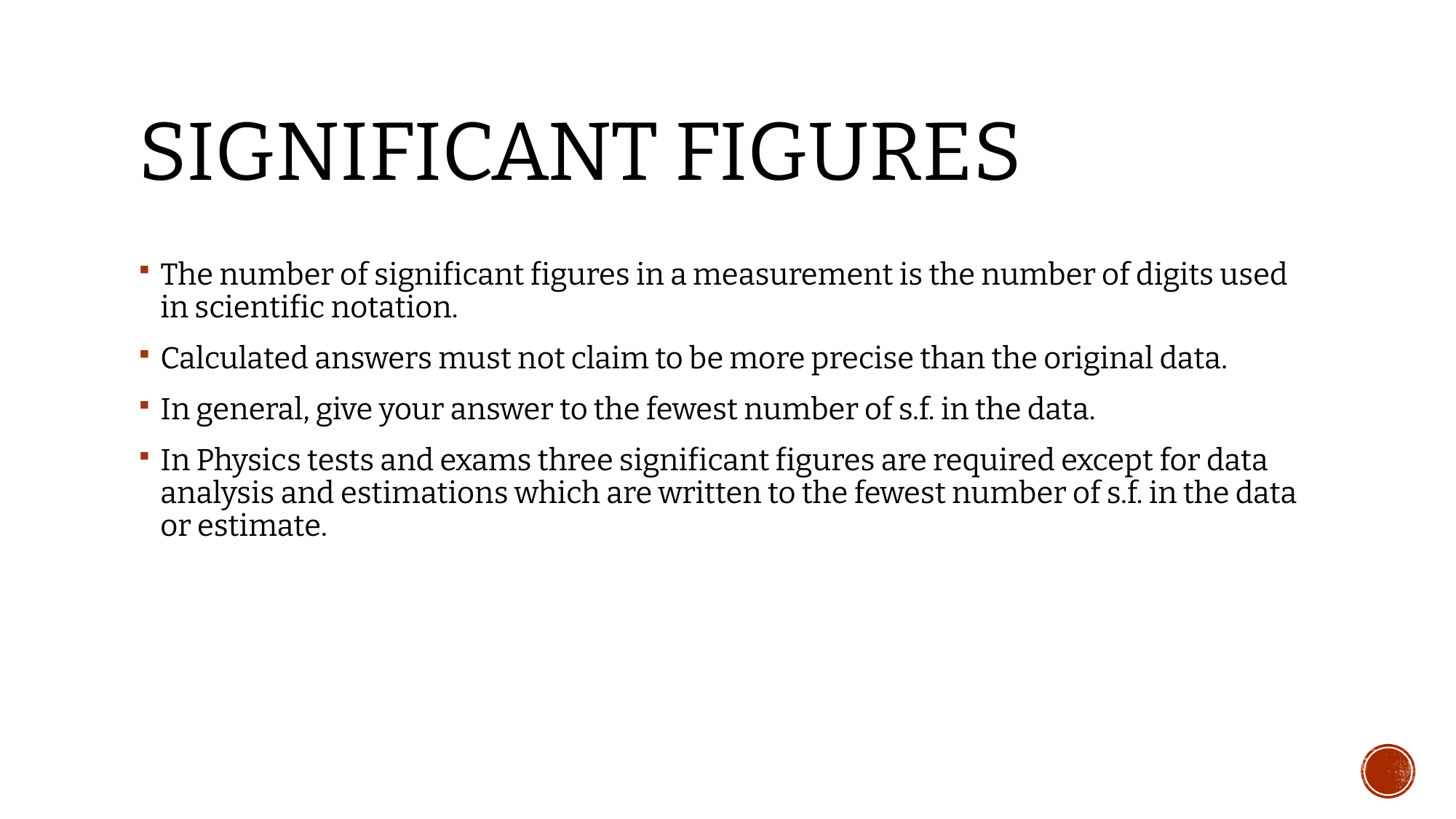

# Significant figures
The number of significant figures in a measurement is the number of digits used in scientific notation.
Calculated answers must not claim to be more precise than the original data.
In general, give your answer to the fewest number of s.f. in the data.
In Physics tests and exams three significant figures are required except for data analysis and estimations which are written to the fewest number of s.f. in the data or estimate.